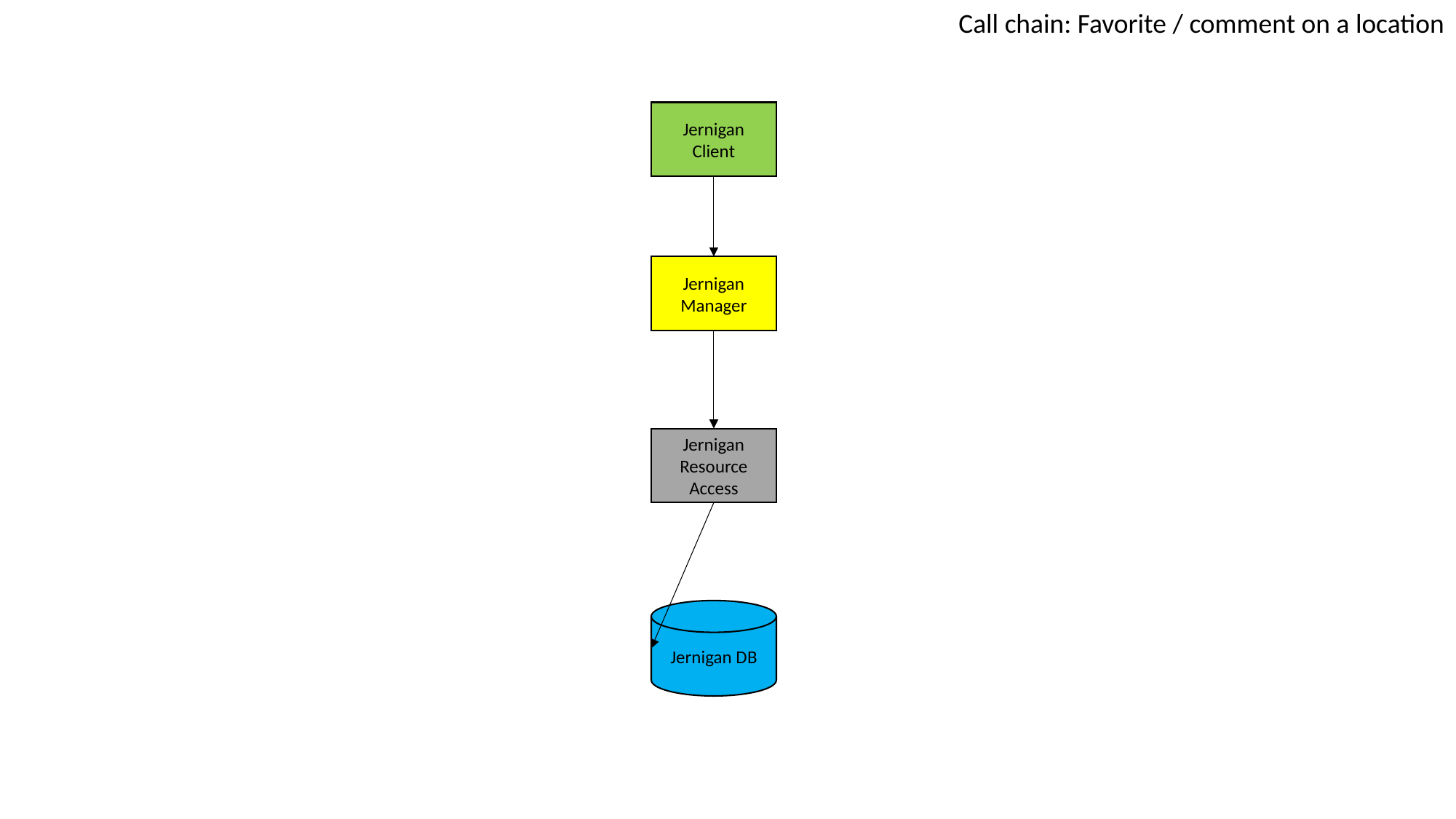

Call chain: Favorite / comment on a location
Jernigan Client
Jernigan Manager
Jernigan Resource Access
Jernigan DB